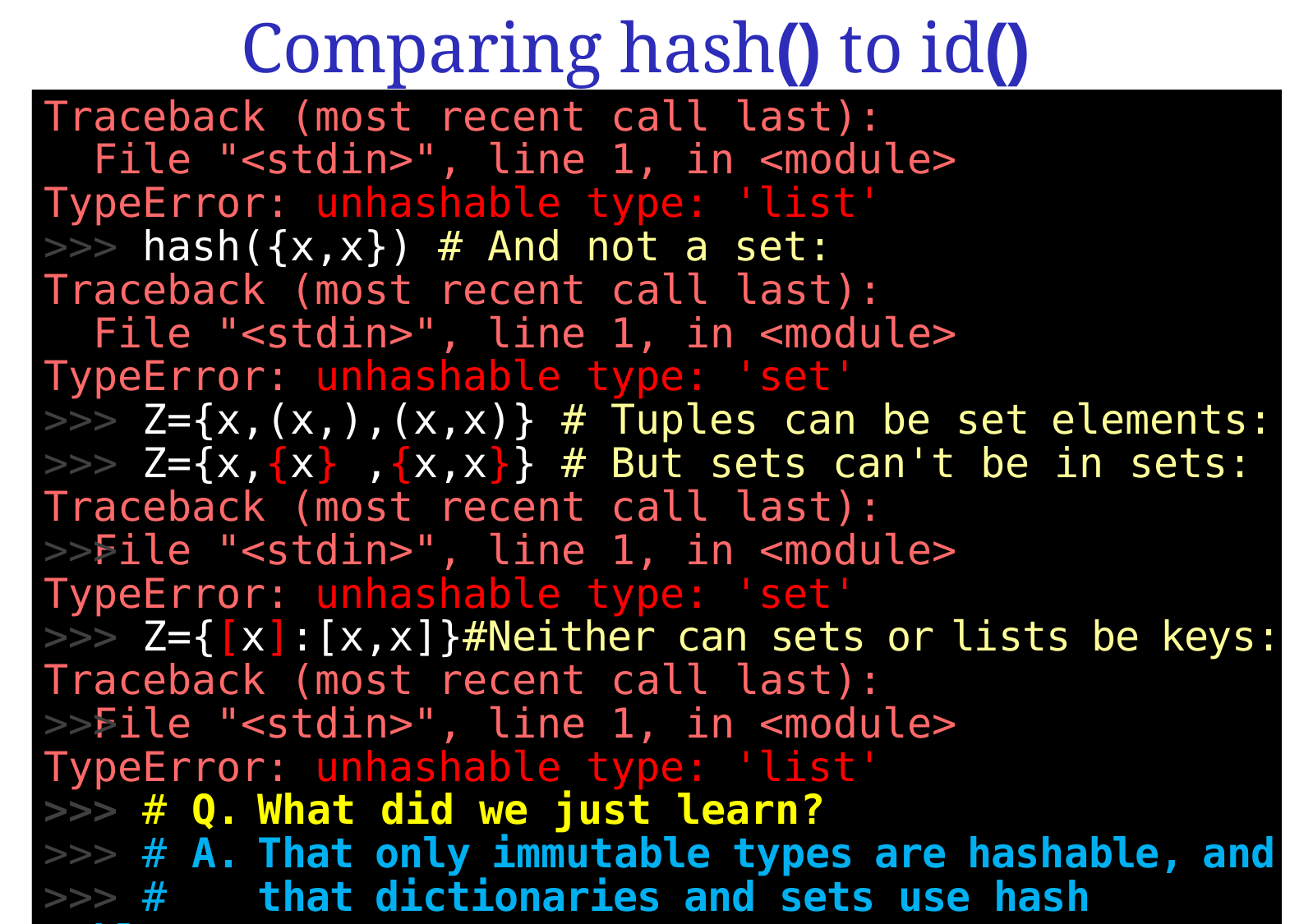

Comparing hash() to id()
>>> # Q. What did we just learn?
>>> # A. That only immutable types are hashable, and
>>> #    that dictionaries and sets use hash tables.
>>>
>>> # Q. How does the non-uniqueness of the hash
>>> #    affect dictionaries & sets that use them?
>>> # A. Two items with the same hash will still
>>> #    be considered as different items, because,
>>> #    in fact, they are different.
>>>
>>> hash(3527539),hash(())
(3527539, 3527539)
>>> {hash(3527539),hash(())}
{3527539}
>>> {3527539,()}
{3527539, ()}
>>> {3527539:[],():""}
{3527539: [], (): ''}

Traceback (most recent call last):
  File "<stdin>", line 1, in <module>
TypeError: unhashable type: 'list'
>>> hash({x,x}) # And not a set:
Traceback (most recent call last):
  File "<stdin>", line 1, in <module>
TypeError: unhashable type: 'set'
>>> Z={x,(x,),(x,x)} # Tuples can be set elements:
>>> Z={x,{x} ,{x,x}} # But sets can't be in sets:
Traceback (most recent call last):
  File "<stdin>", line 1, in <module>
TypeError: unhashable type: 'set'
>>> Z={[x]:[x,x]}#Neither can sets or lists be keys:
Traceback (most recent call last):
  File "<stdin>", line 1, in <module>
TypeError: unhashable type: 'list'
>>> # Q. What did we just learn?
>>> # A. That only immutable types are hashable, and
>>> #    that dictionaries and sets use hash tables.
>>>

>>>

>>>

>>>

>>>